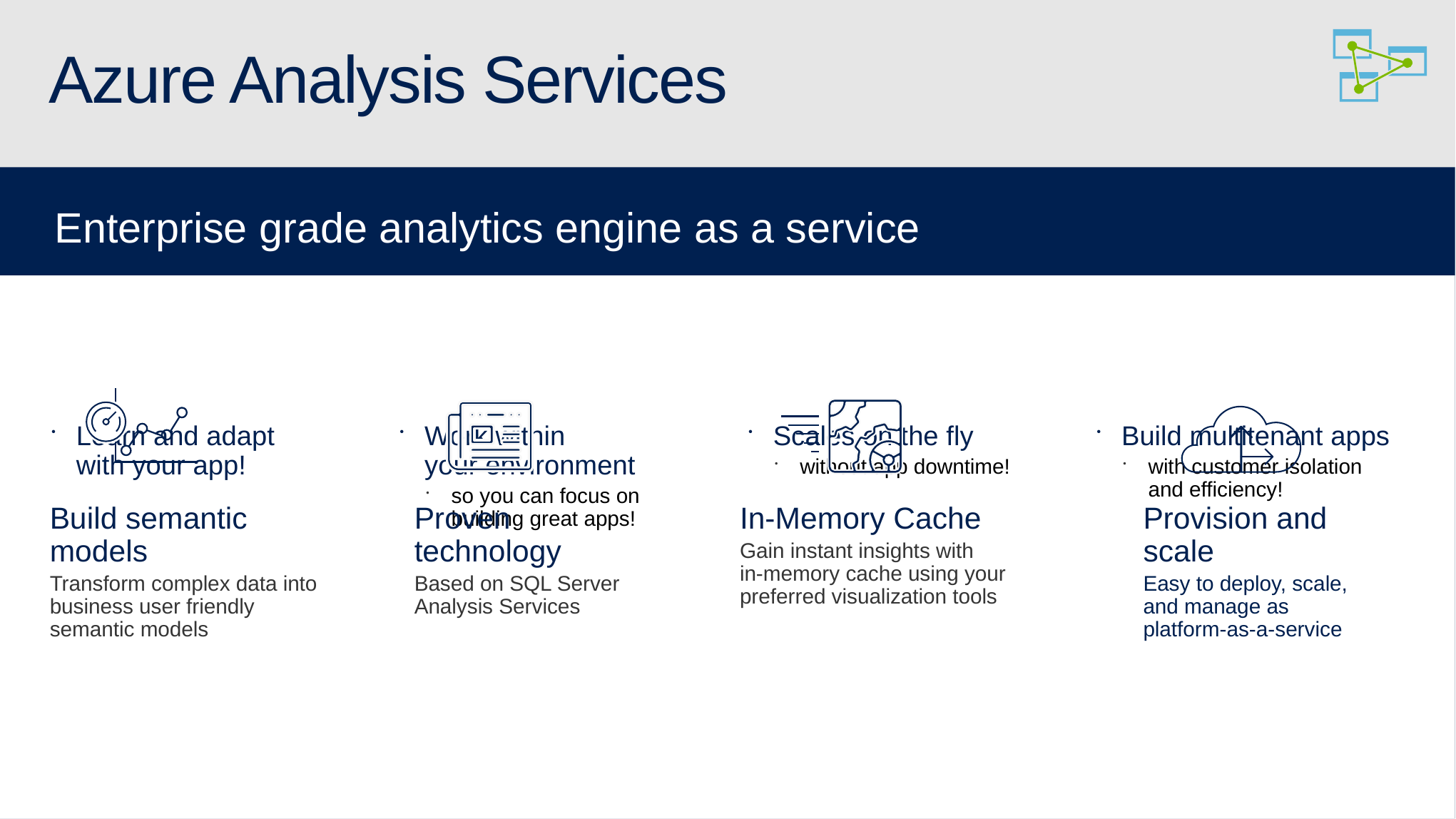

# Azure Analysis Services
Enterprise grade analytics engine as a service

Work within
your environment
so you can focus on
building great apps!
Learn and adapt
with your app!

Scales on the fly
without app downtime!
Build multitenant apps
with customer isolation
and efficiency!
Build semantic models
Transform complex data into business user friendly semantic models
Proven technology
Based on SQL Server Analysis Services
In-Memory Cache
Gain instant insights with 
in-memory cache using your preferred visualization tools
Provision and scale
Easy to deploy, scale,
and manage as
platform-as-a-service